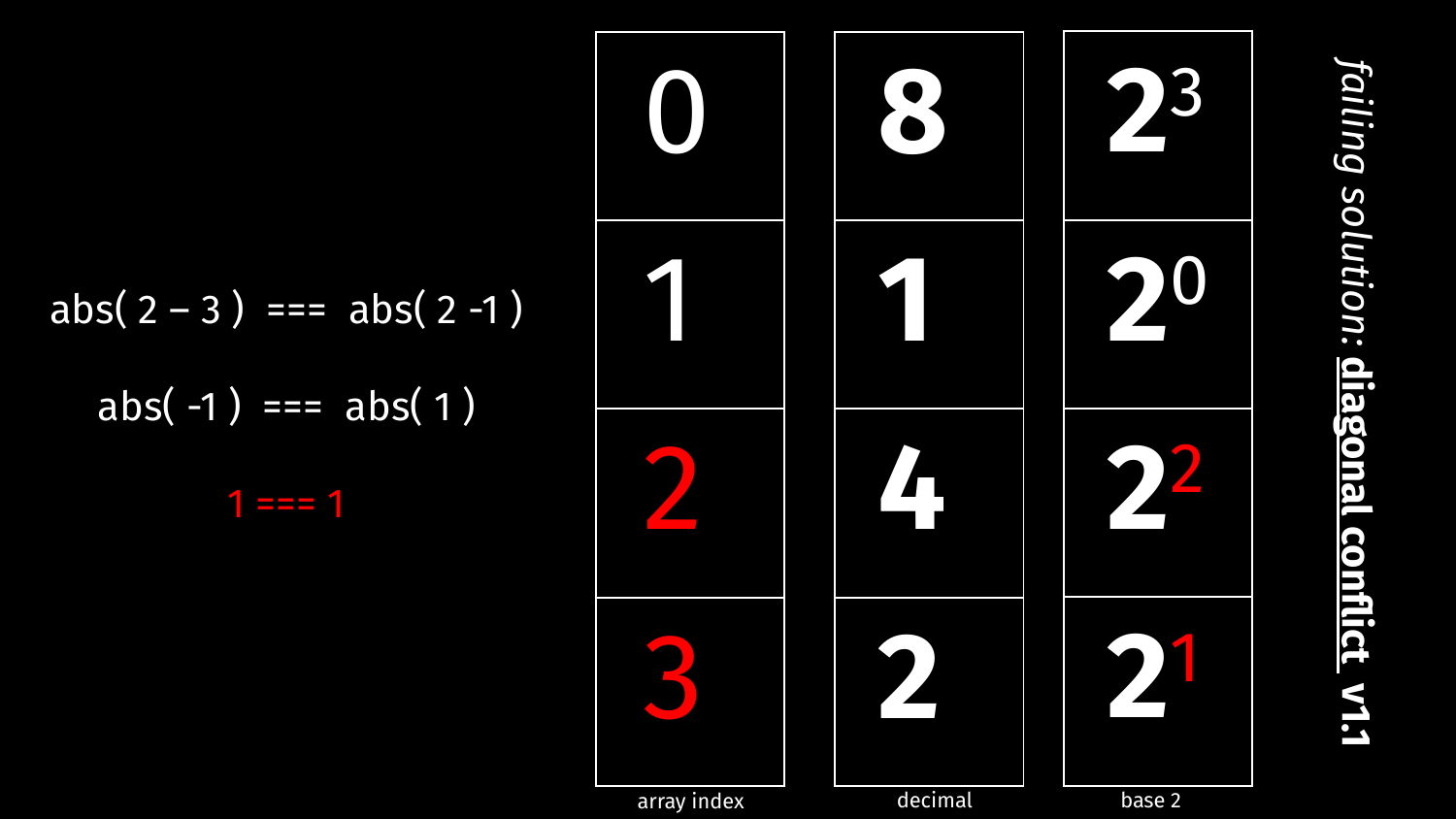

| 23 |
| --- |
| 20 |
| 22 |
| 21 |
| 0 |
| --- |
| 1 |
| 2 |
| 3 |
| 8 |
| --- |
| 1 |
| 4 |
| 2 |
abs( 2 – 3 )  ===  abs( 2 -1 )

abs( -1 )  ===  abs( 1 )

1 === 1

failing solution: diagonal conflict  v1.1
decimal
base 2
array index